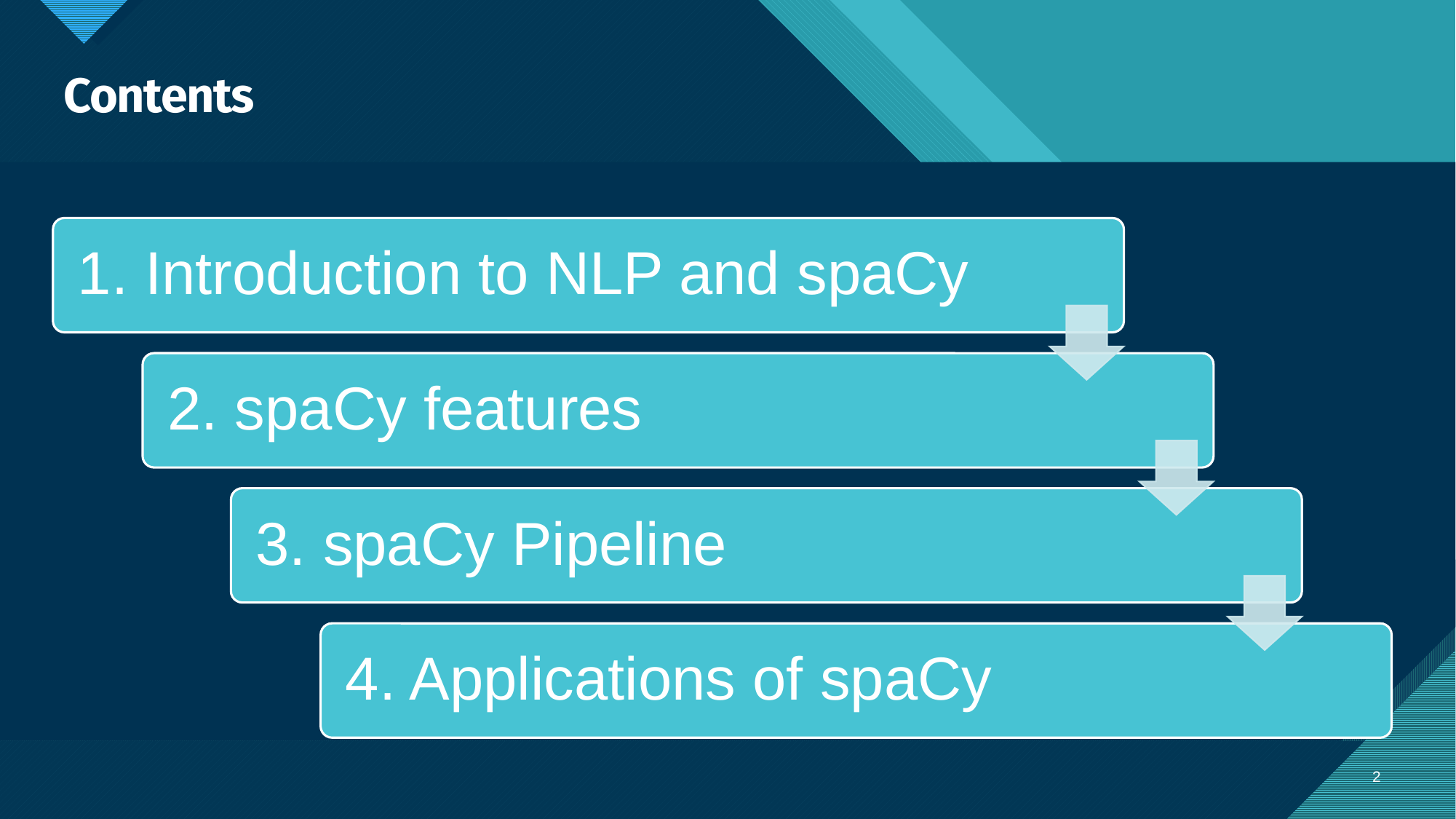

# Contents
1. Introduction to NLP and spaCy
2. spaCy features
3. spaCy Pipeline
4. Applications of spaCy

2